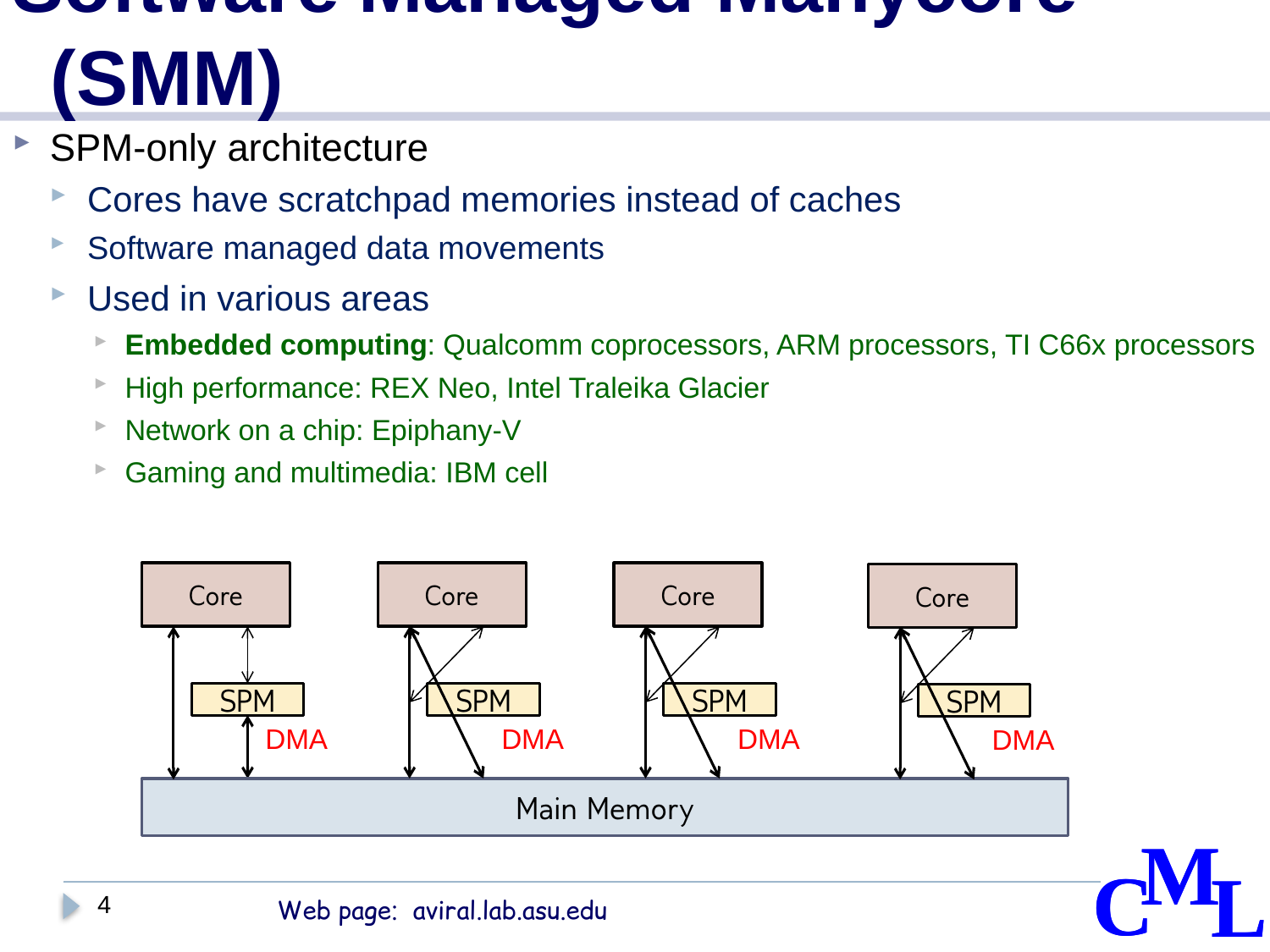

# Software Managed Manycore (SMM)
SPM-only architecture
Cores have scratchpad memories instead of caches
Software managed data movements
Used in various areas
Embedded computing: Qualcomm coprocessors, ARM processors, TI C66x processors
High performance: REX Neo, Intel Traleika Glacier
Network on a chip: Epiphany-V
Gaming and multimedia: IBM cell
Core
Core
Core
Core
SPM
SPM
SPM
SPM
DMA
DMA
DMA
DMA
Main Memory
4